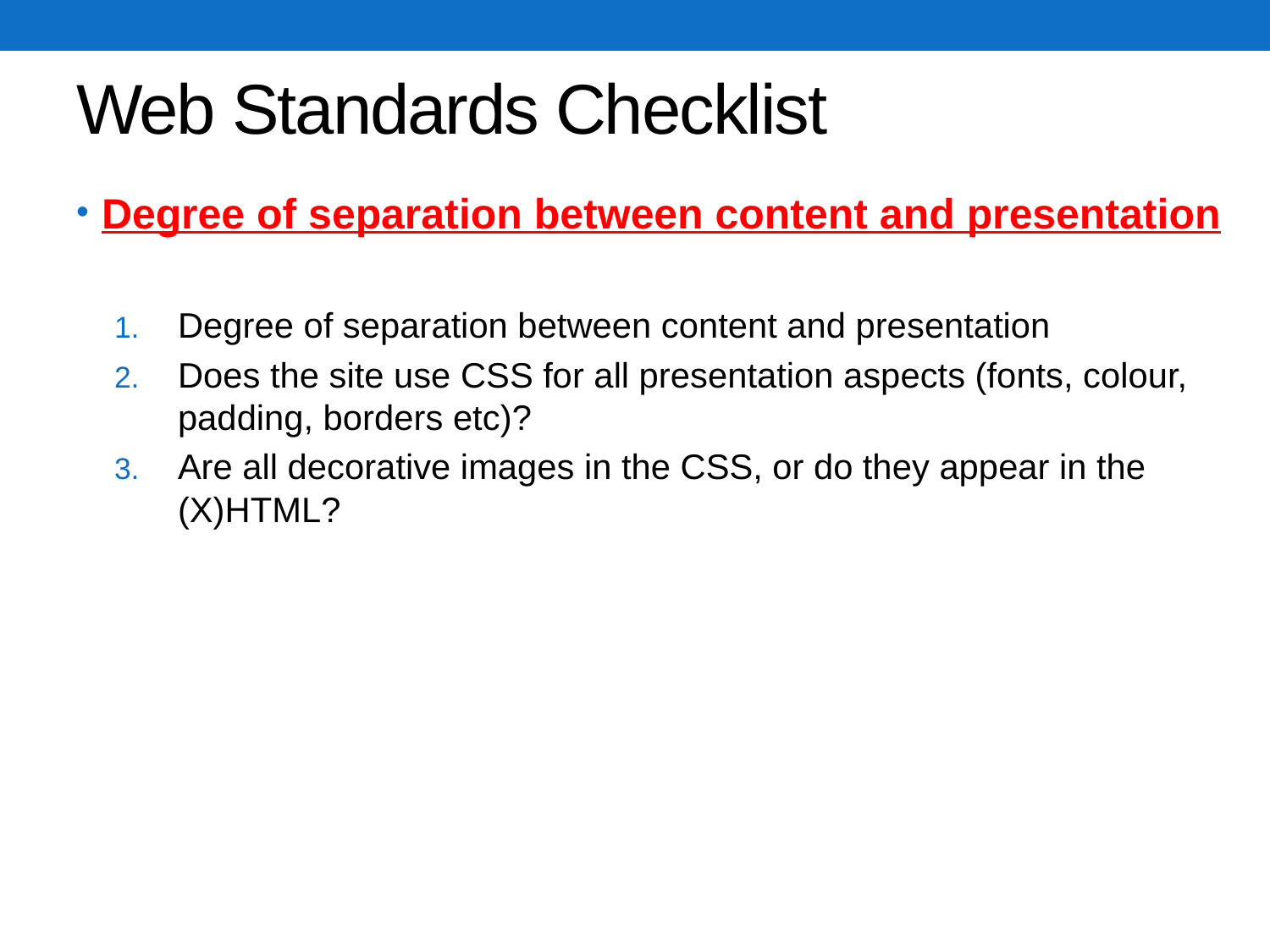

# Web Standards Checklist
Degree of separation between content and presentation

Degree of separation between content and presentation
Does the site use CSS for all presentation aspects (fonts, colour, padding, borders etc)?
Are all decorative images in the CSS, or do they appear in the (X)HTML?